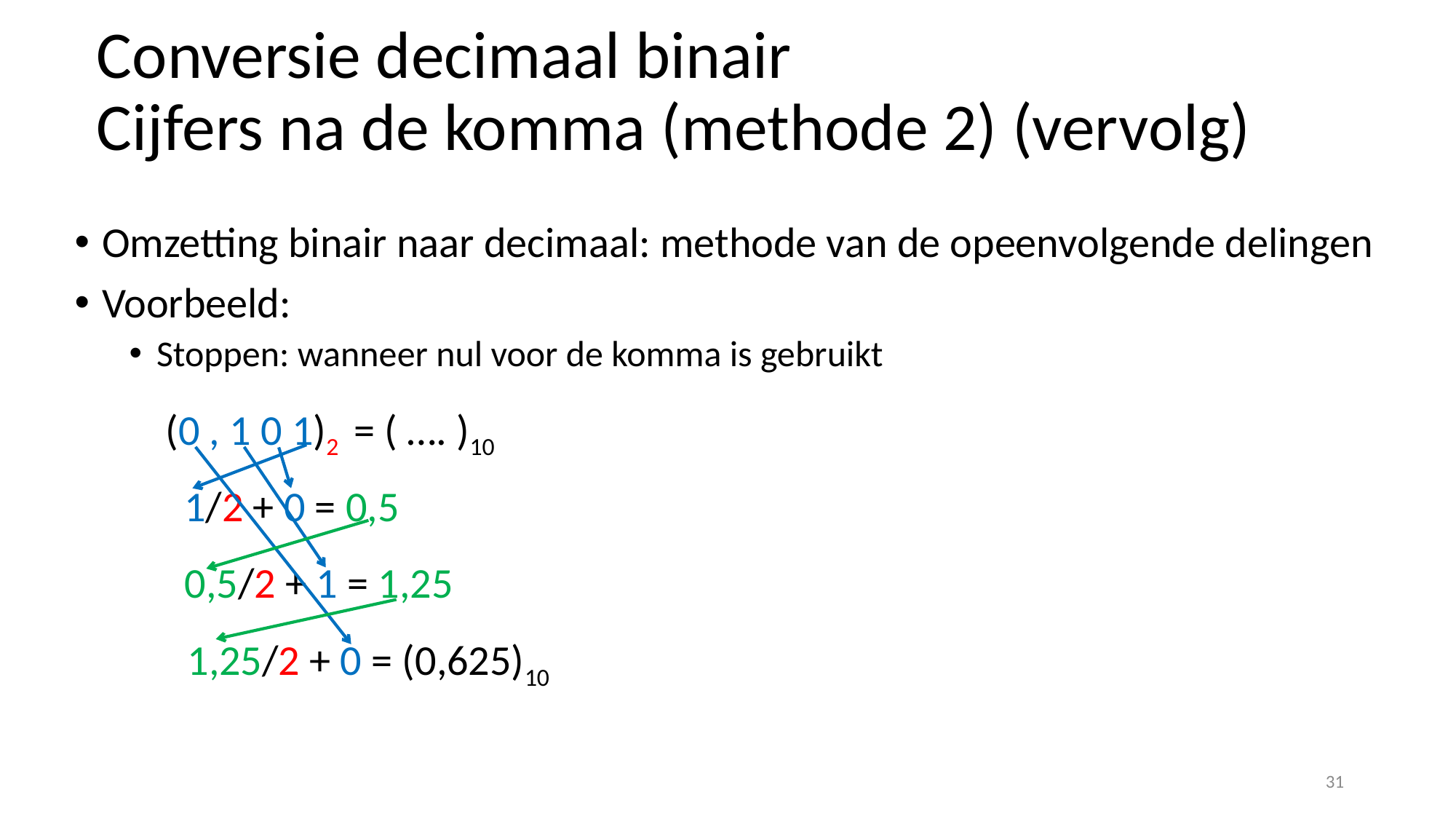

# Conversie decimaal binair Cijfers na de komma (methode 2) (vervolg)
Omzetting binair naar decimaal: methode van de opeenvolgende delingen
Voorbeeld:
Stoppen: wanneer nul voor de komma is gebruikt

(0 , 1 0 1)2  = ( …. )10
1/2 + 0 = 0,5
0,5/2 + 1 = 1,25
1,25/2 + 0 = (0,625)10
31